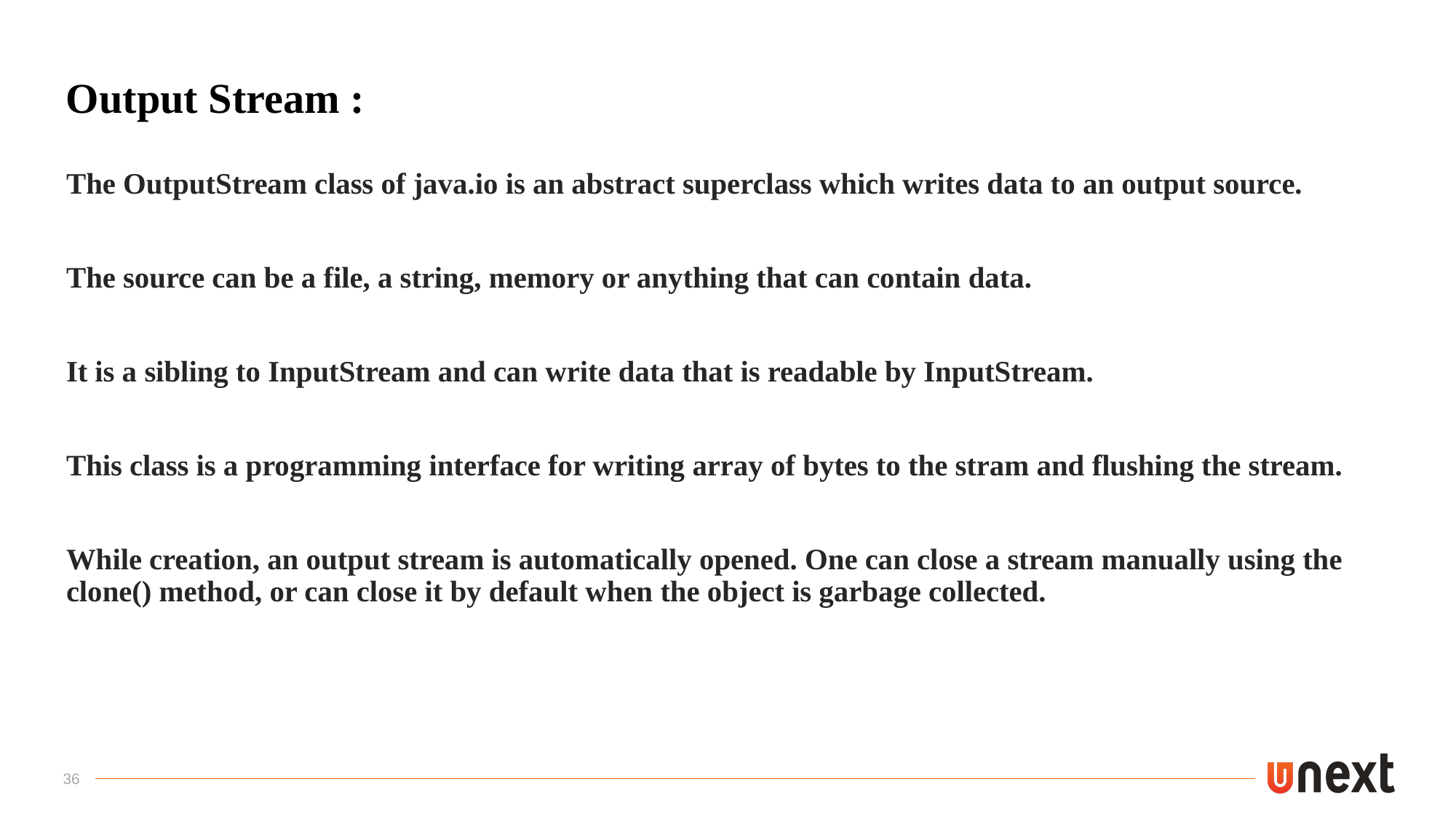

# Output Stream :
The OutputStream class of java.io is an abstract superclass which writes data to an output source.

The source can be a file, a string, memory or anything that can contain data.

It is a sibling to InputStream and can write data that is readable by InputStream.

This class is a programming interface for writing array of bytes to the stram and flushing the stream.

While creation, an output stream is automatically opened. One can close a stream manually using the clone() method, or can close it by default when the object is garbage collected.
36